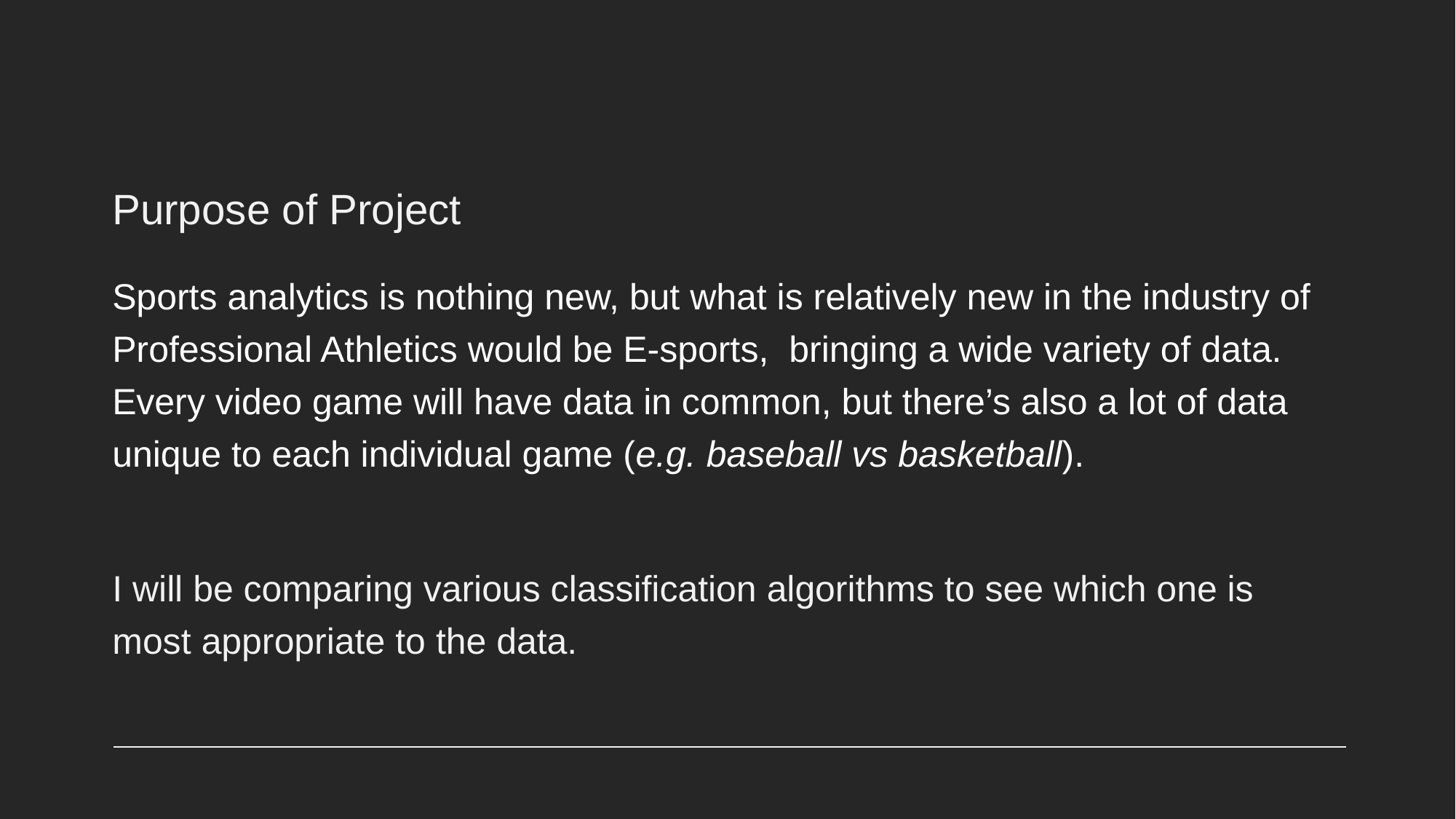

# Purpose of Project
Sports analytics is nothing new, but what is relatively new in the industry of Professional Athletics would be E-sports,  bringing a wide variety of data. Every video game will have data in common, but there’s also a lot of data unique to each individual game (e.g. baseball vs basketball).

I will be comparing various classification algorithms to see which one is most appropriate to the data.